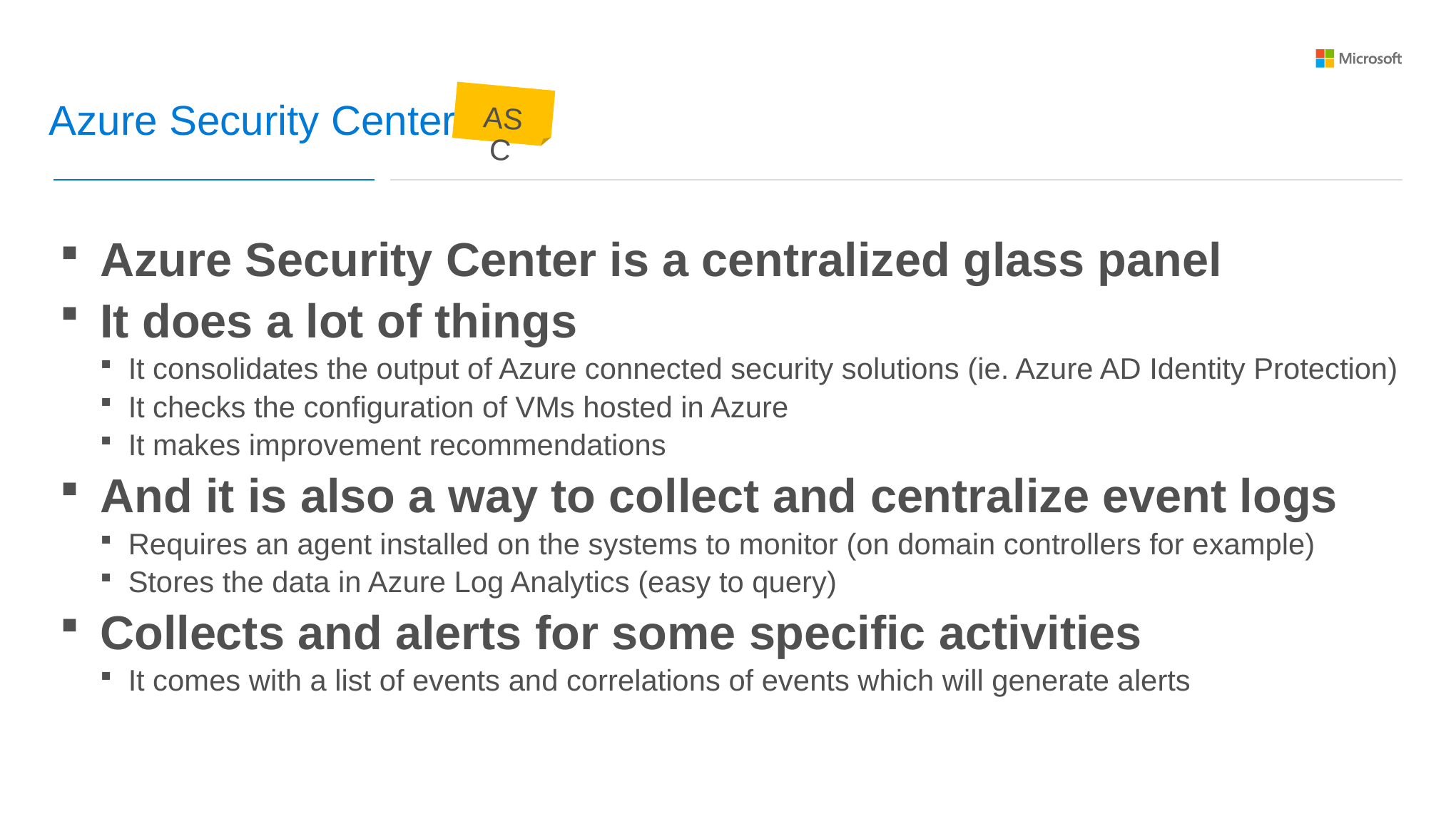

ASC
Azure Security Center
Azure Security Center is a centralized glass panel
It does a lot of things
It consolidates the output of Azure connected security solutions (ie. Azure AD Identity Protection)
It checks the configuration of VMs hosted in Azure
It makes improvement recommendations
And it is also a way to collect and centralize event logs
Requires an agent installed on the systems to monitor (on domain controllers for example)
Stores the data in Azure Log Analytics (easy to query)
Collects and alerts for some specific activities
It comes with a list of events and correlations of events which will generate alerts